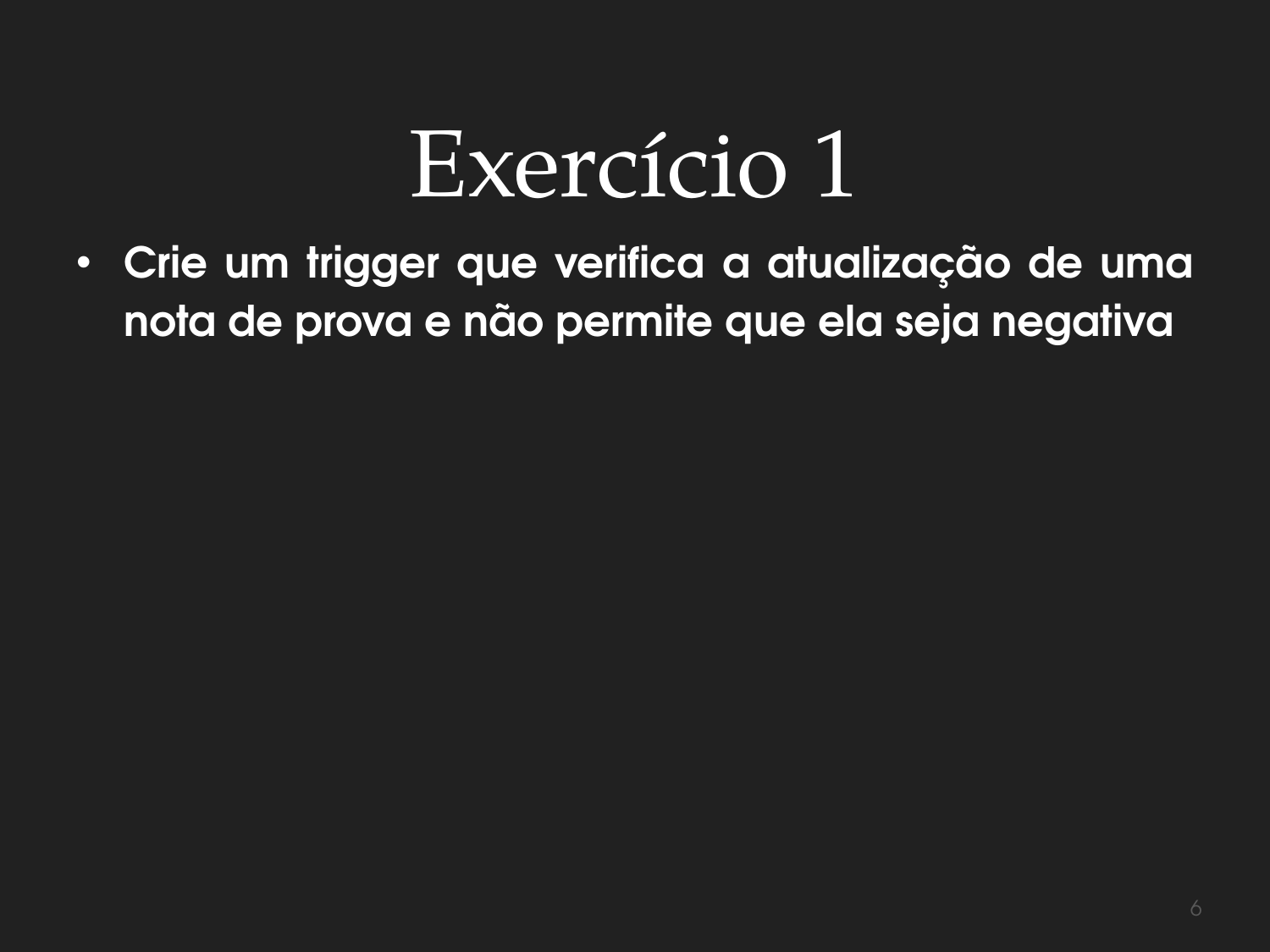

# Exercício 1
Crie um trigger que verifica a atualização de uma nota de prova e não permite que ela seja negativa

6